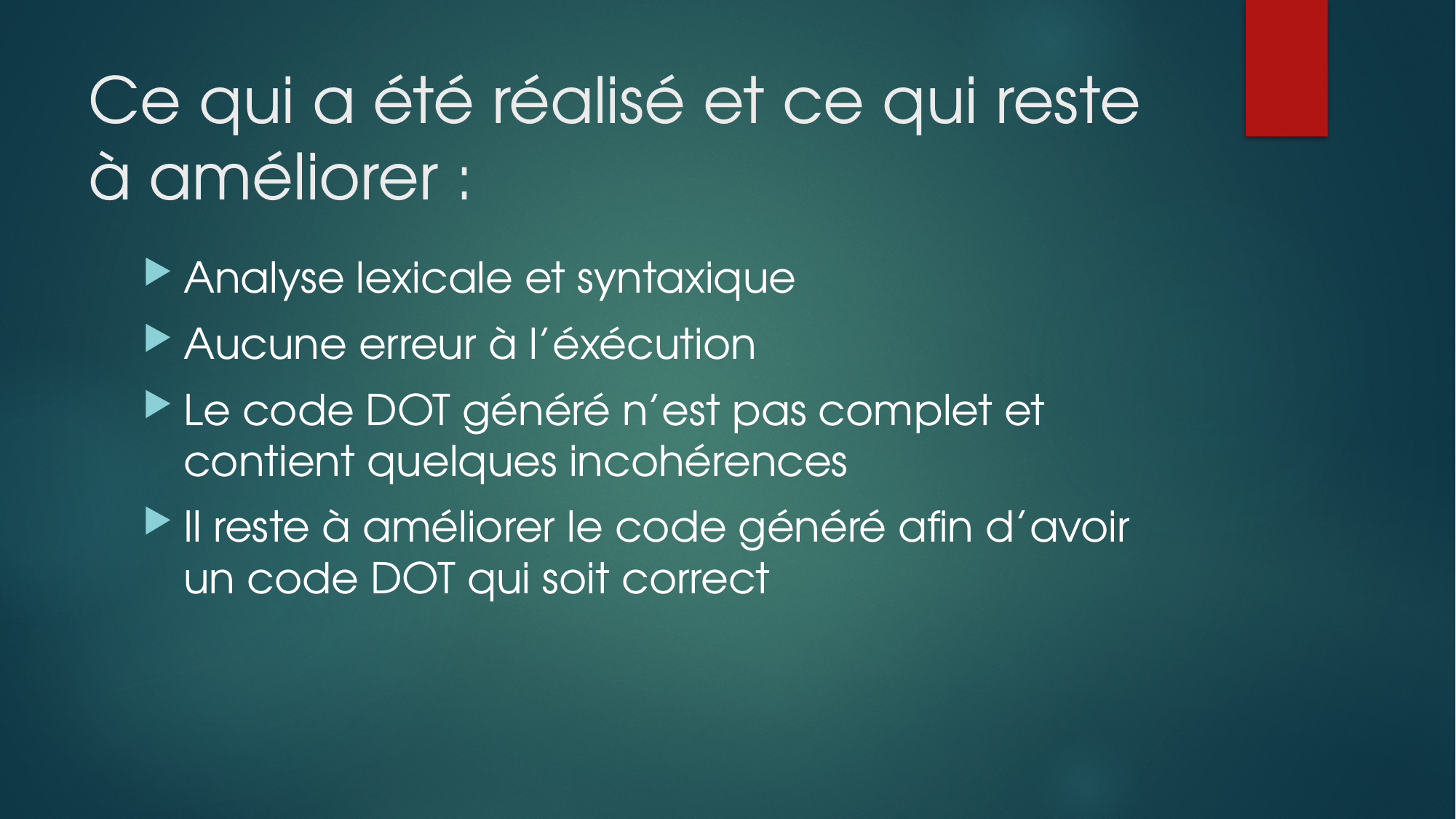

# Ce qui a été réalisé et ce qui reste à améliorer :
Analyse lexicale et syntaxique
Aucune erreur à l’éxécution
Le code DOT généré n’est pas complet et contient quelques incohérences
Il reste à améliorer le code généré afin d’avoir un code DOT qui soit correct